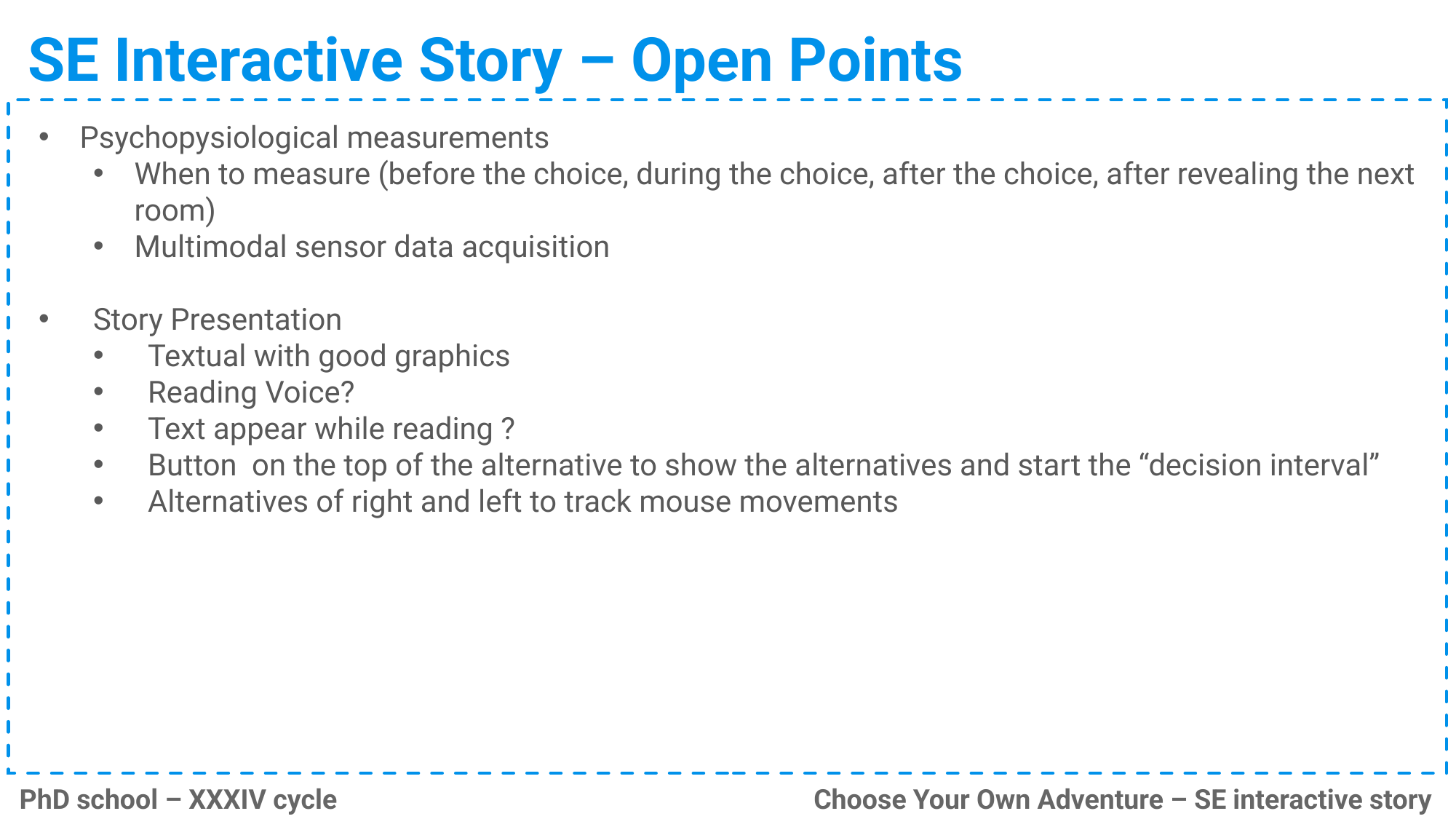

SE Interactive Story – Open Points

Psychopysiological measurements
When to measure (before the choice, during the choice, after the choice, after revealing the next room)
Multimodal sensor data acquisition

Story Presentation
Textual with good graphics
Reading Voice?
Text appear while reading ?
Button  on the top of the alternative to show the alternatives and start the “decision interval”
Alternatives of right and left to track mouse movements